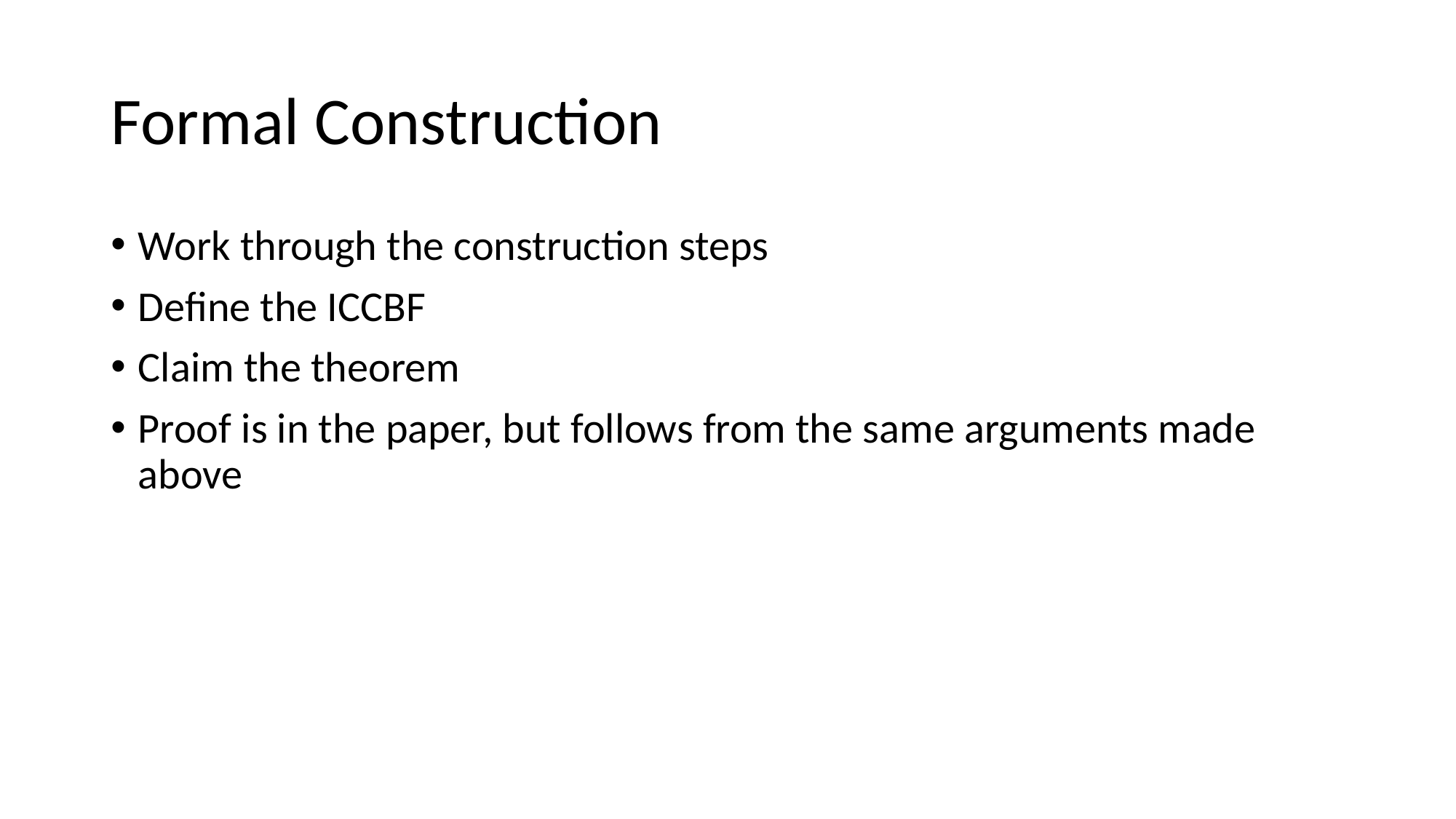

# Formal Construction
Work through the construction steps
Define the ICCBF
Claim the theorem
Proof is in the paper, but follows from the same arguments made above